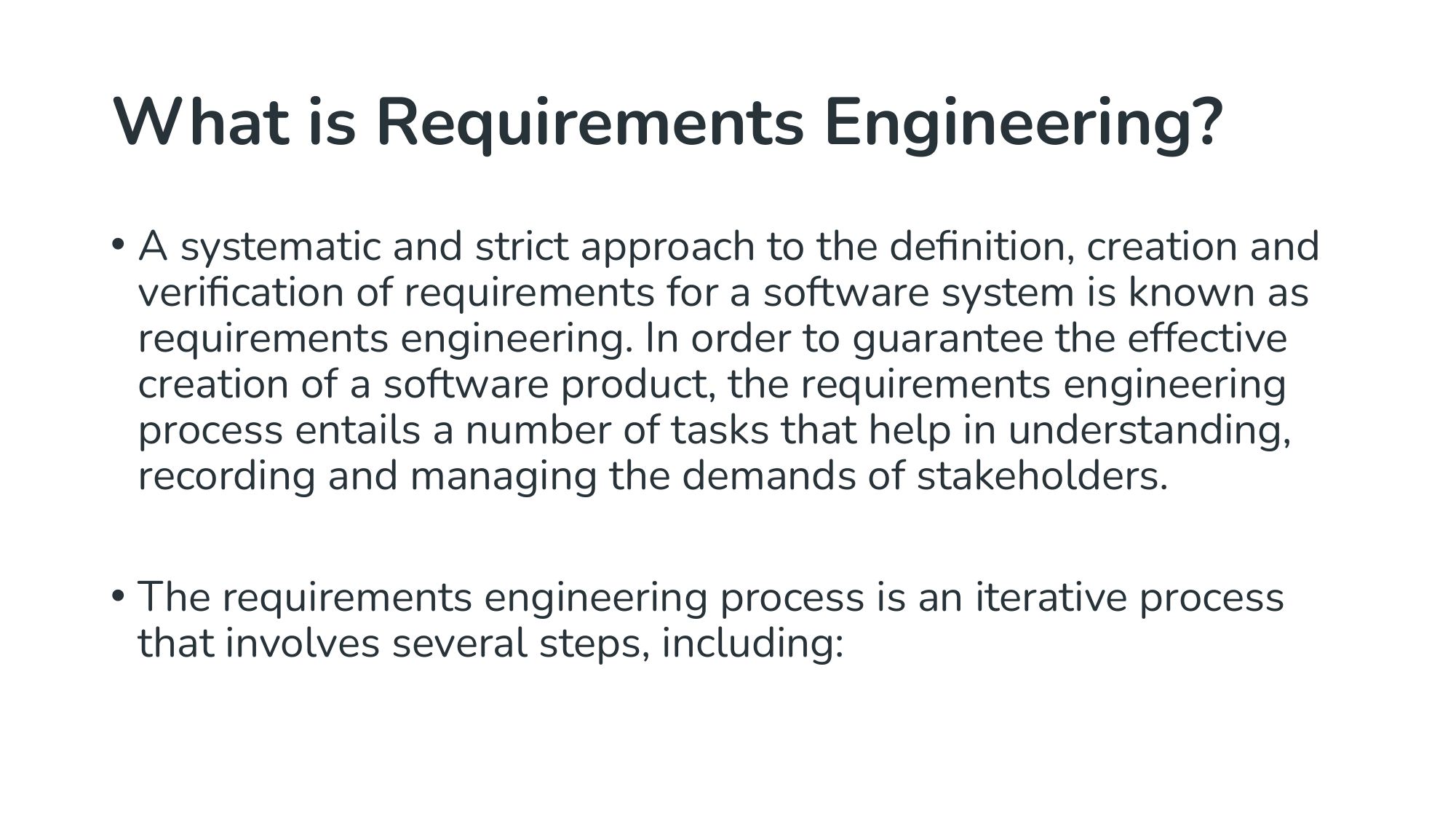

# What is Requirements Engineering?
A systematic and strict approach to the definition, creation and verification of requirements for a software system is known as requirements engineering. In order to guarantee the effective creation of a software product, the requirements engineering process entails a number of tasks that help in understanding, recording and managing the demands of stakeholders.

The requirements engineering process is an iterative process that involves several steps, including: